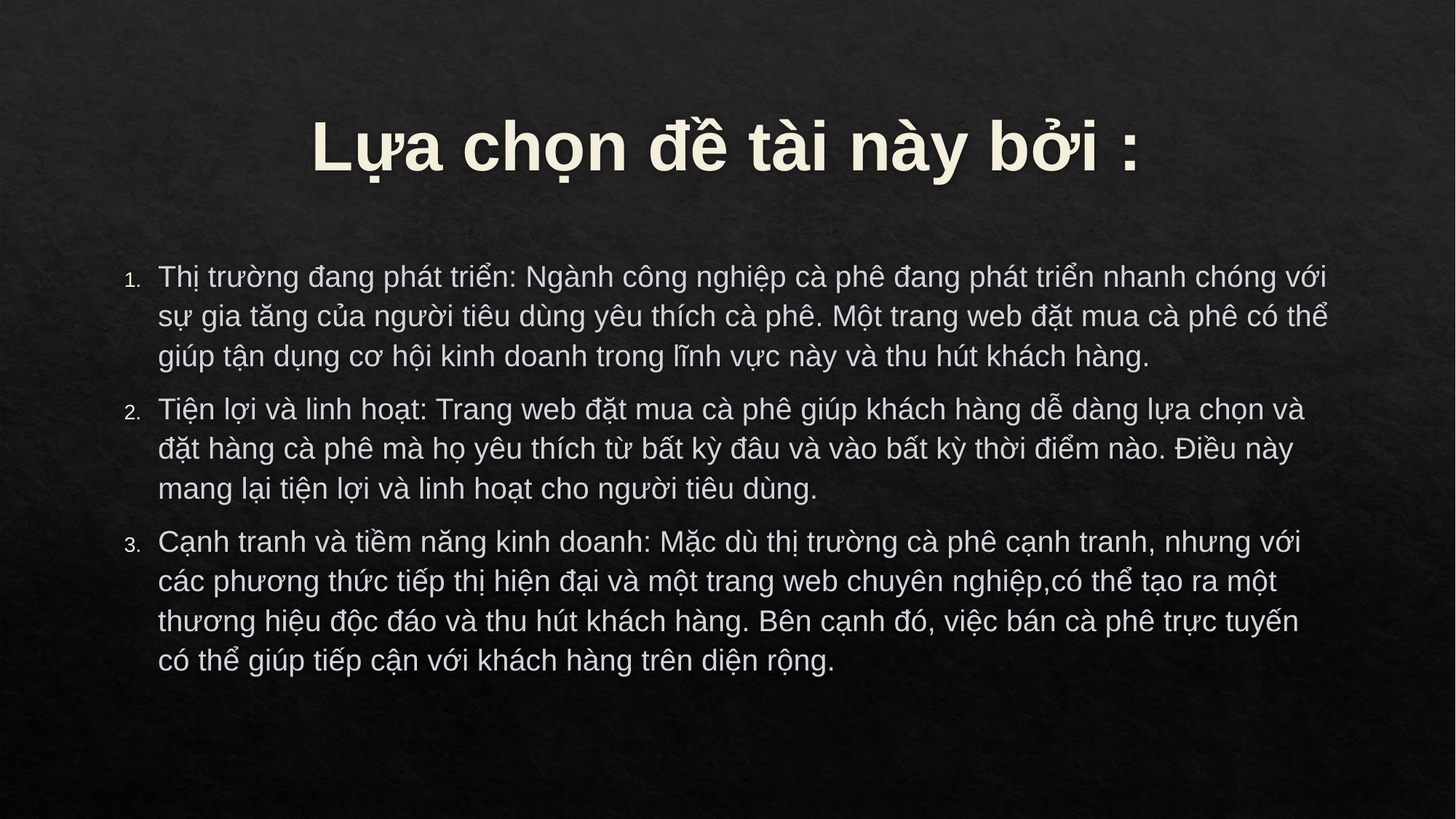

# Lựa chọn đề tài này bởi :
Thị trường đang phát triển: Ngành công nghiệp cà phê đang phát triển nhanh chóng với sự gia tăng của người tiêu dùng yêu thích cà phê. Một trang web đặt mua cà phê có thể giúp tận dụng cơ hội kinh doanh trong lĩnh vực này và thu hút khách hàng.
Tiện lợi và linh hoạt: Trang web đặt mua cà phê giúp khách hàng dễ dàng lựa chọn và đặt hàng cà phê mà họ yêu thích từ bất kỳ đâu và vào bất kỳ thời điểm nào. Điều này mang lại tiện lợi và linh hoạt cho người tiêu dùng.
Cạnh tranh và tiềm năng kinh doanh: Mặc dù thị trường cà phê cạnh tranh, nhưng với các phương thức tiếp thị hiện đại và một trang web chuyên nghiệp,có thể tạo ra một thương hiệu độc đáo và thu hút khách hàng. Bên cạnh đó, việc bán cà phê trực tuyến có thể giúp tiếp cận với khách hàng trên diện rộng.